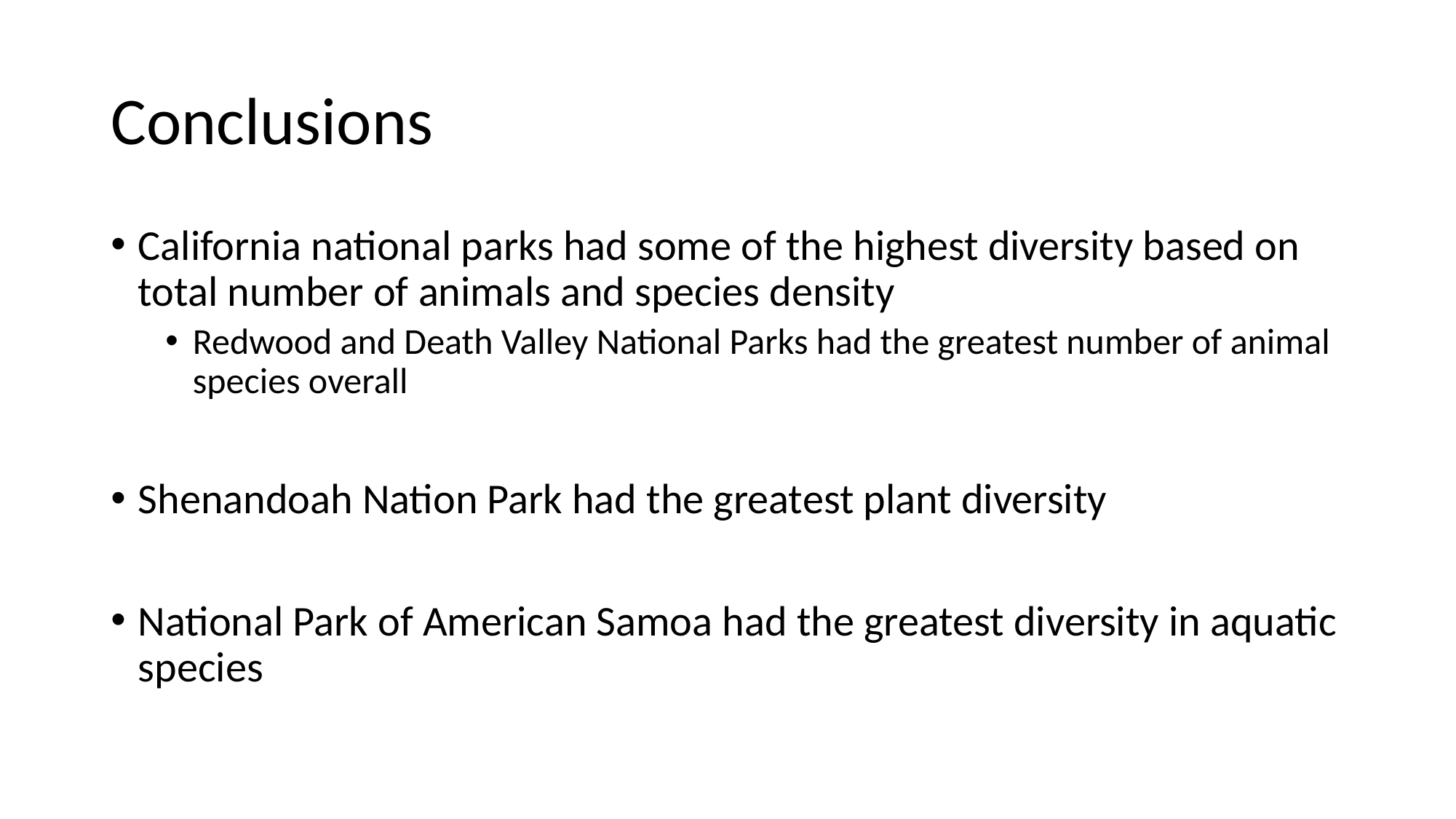

# Conclusions
California national parks had some of the highest diversity based on total number of animals and species density
Redwood and Death Valley National Parks had the greatest number of animal species overall

Shenandoah Nation Park had the greatest plant diversity

National Park of American Samoa had the greatest diversity in aquatic species